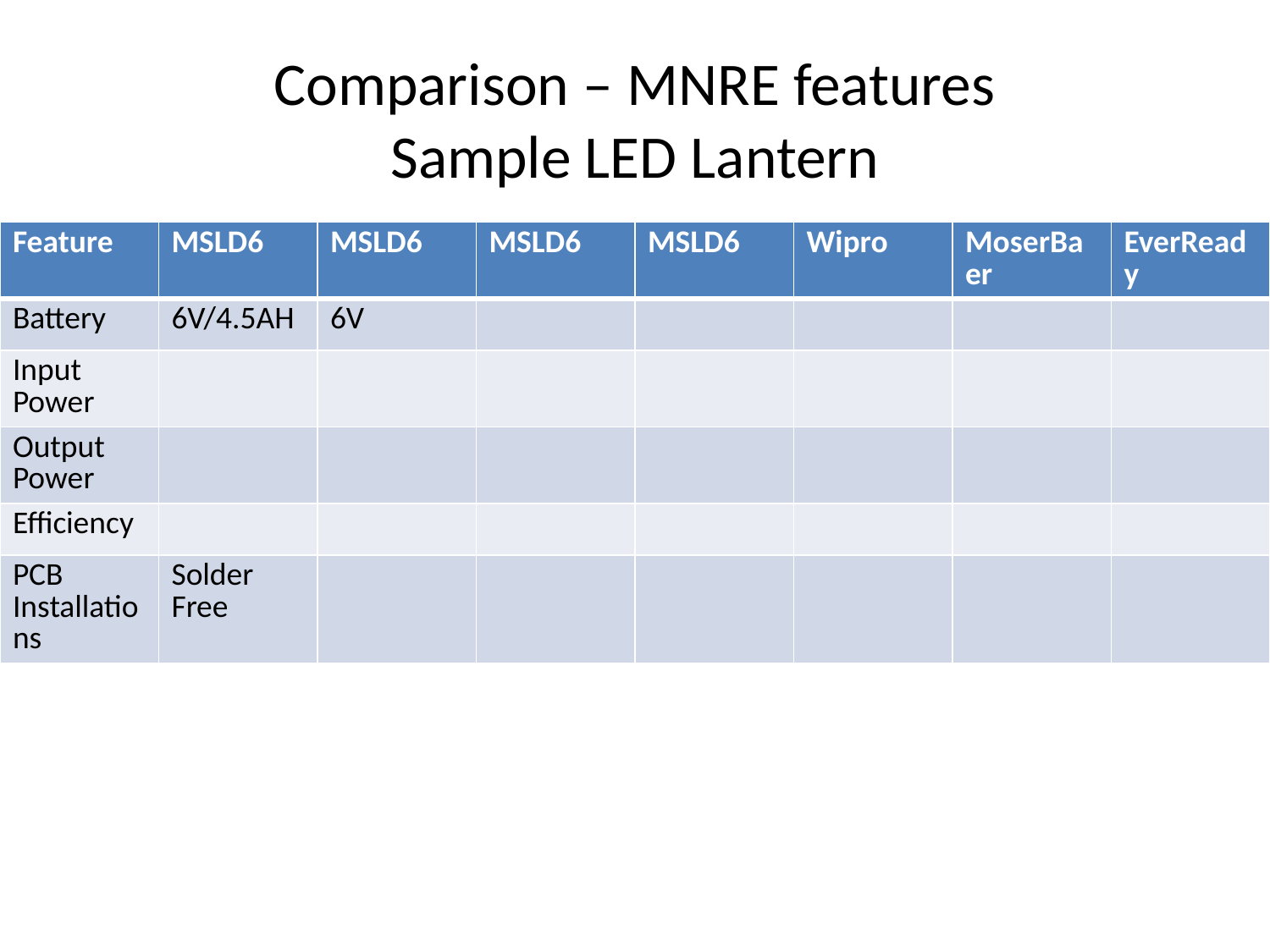

# Comparison – MNRE features Sample LED Lantern
| Feature | MSLD6 | MSLD6 | MSLD6 | MSLD6 | Wipro | MoserBaer | EverReady |
| --- | --- | --- | --- | --- | --- | --- | --- |
| Battery | 6V/4.5AH | 6V |  |  |  |  |  |
| Input Power |  |  |  |  |  |  |  |
| Output Power |  |  |  |  |  |  |  |
| Efficiency |  |  |  |  |  |  |  |
| PCB Installations | Solder Free |  |  |  |  |  |  |